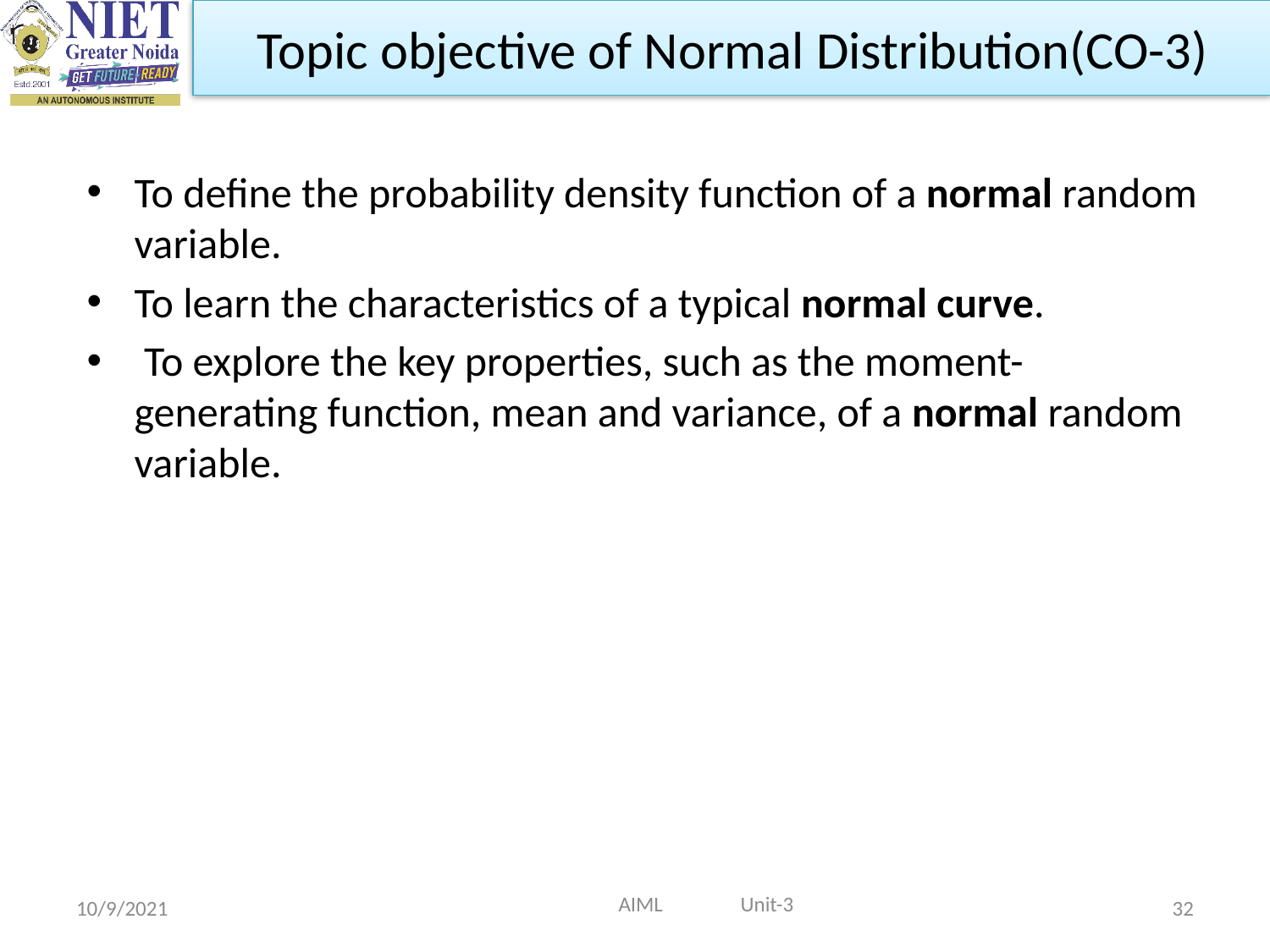

Topic objective of Normal Distribution(CO-3)

To define the probability density function of a normal random variable.
To learn the characteristics of a typical normal curve.
 To explore the key properties, such as the moment-generating function, mean and variance, of a normal random variable.
            AIML                Unit-3
10/9/2021
32